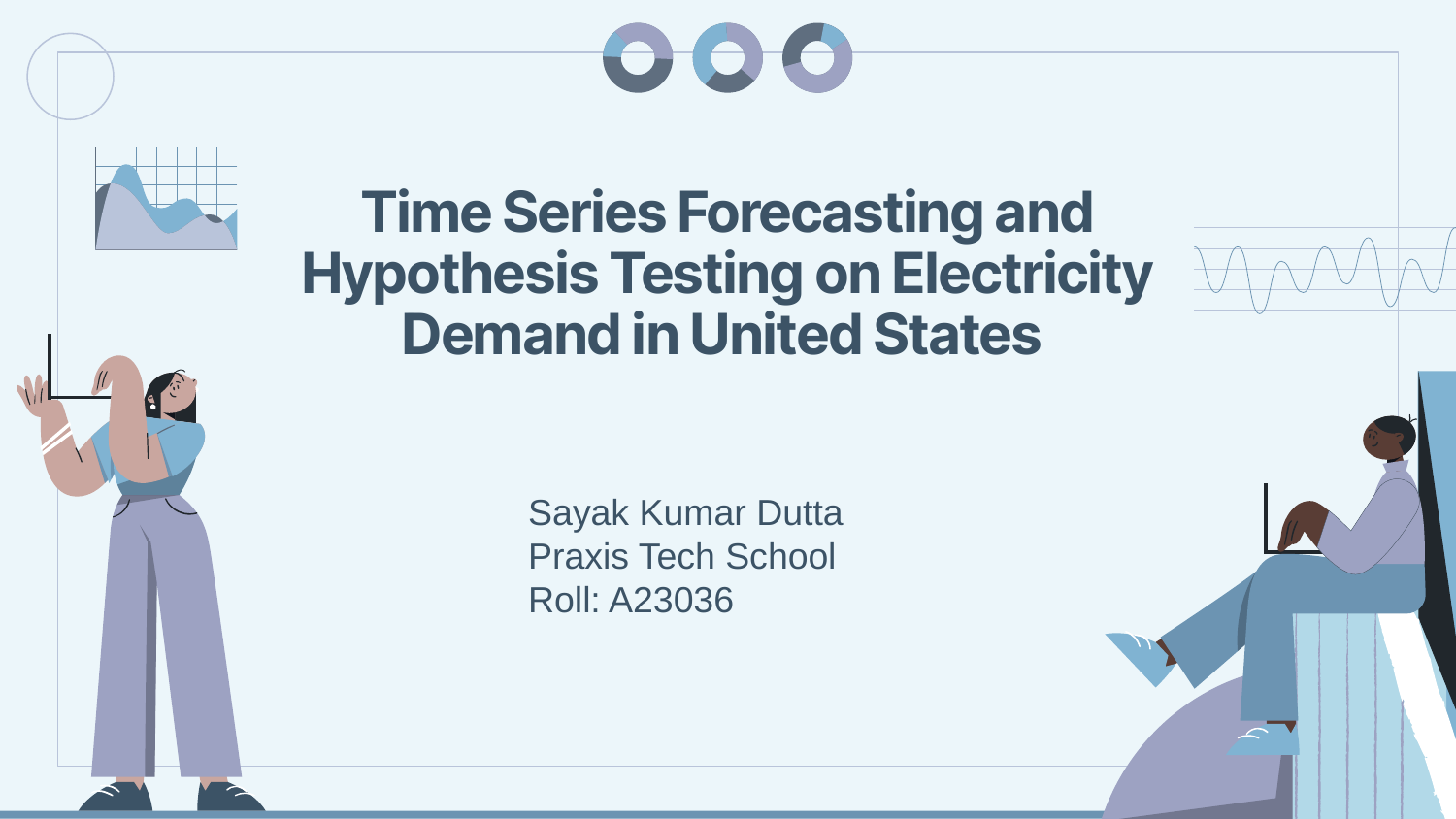

# Time Series Forecasting and Hypothesis Testing on Electricity Demand in United States

Sayak Kumar Dutta
Praxis Tech School
Roll: A23036